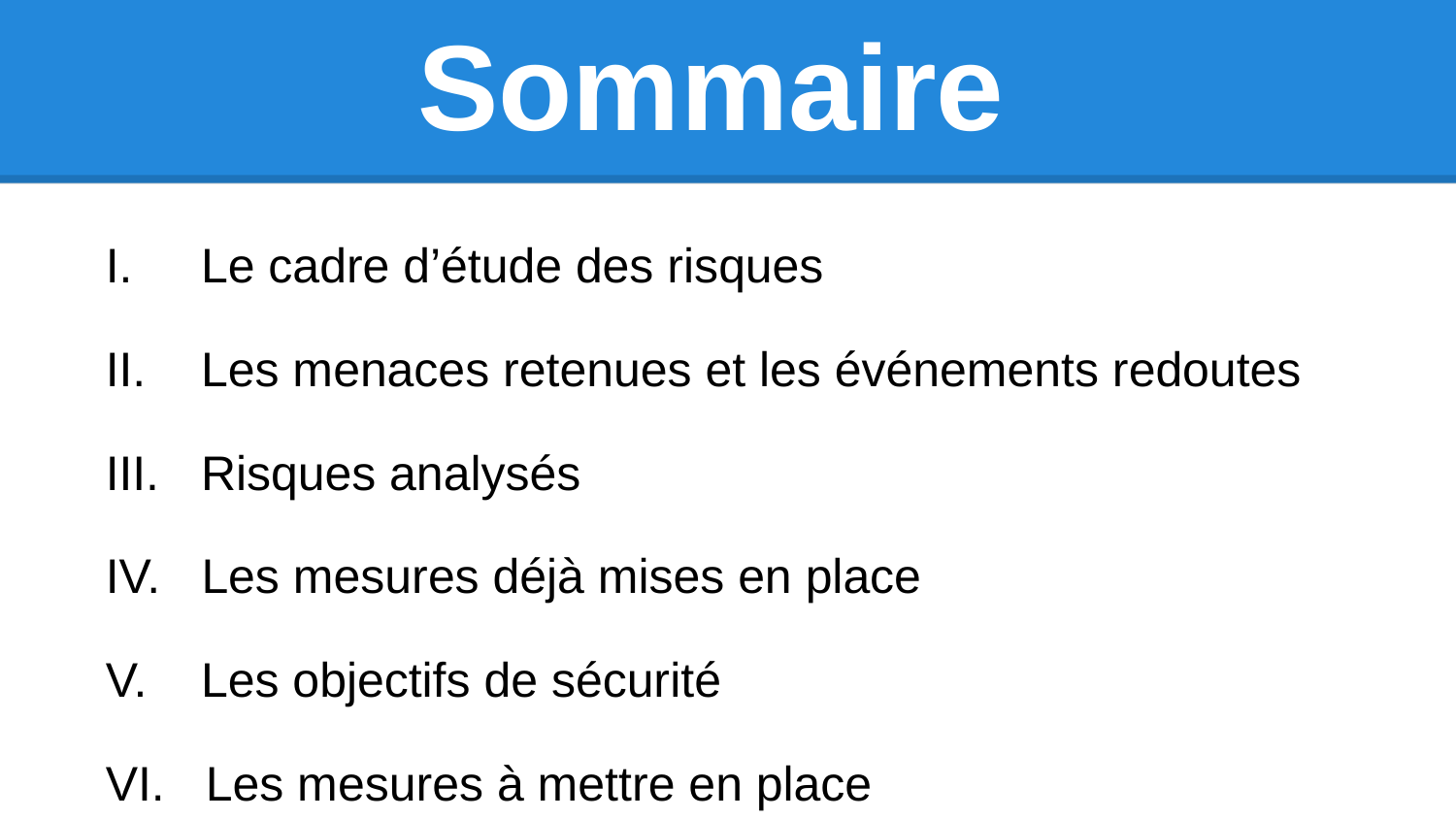

# Sommaire
   Le cadre d’étude des risques
   Les menaces retenues et les événements redoutes
   Risques analysés
   Les mesures déjà mises en place
   Les objectifs de sécurité
   Les mesures à mettre en place